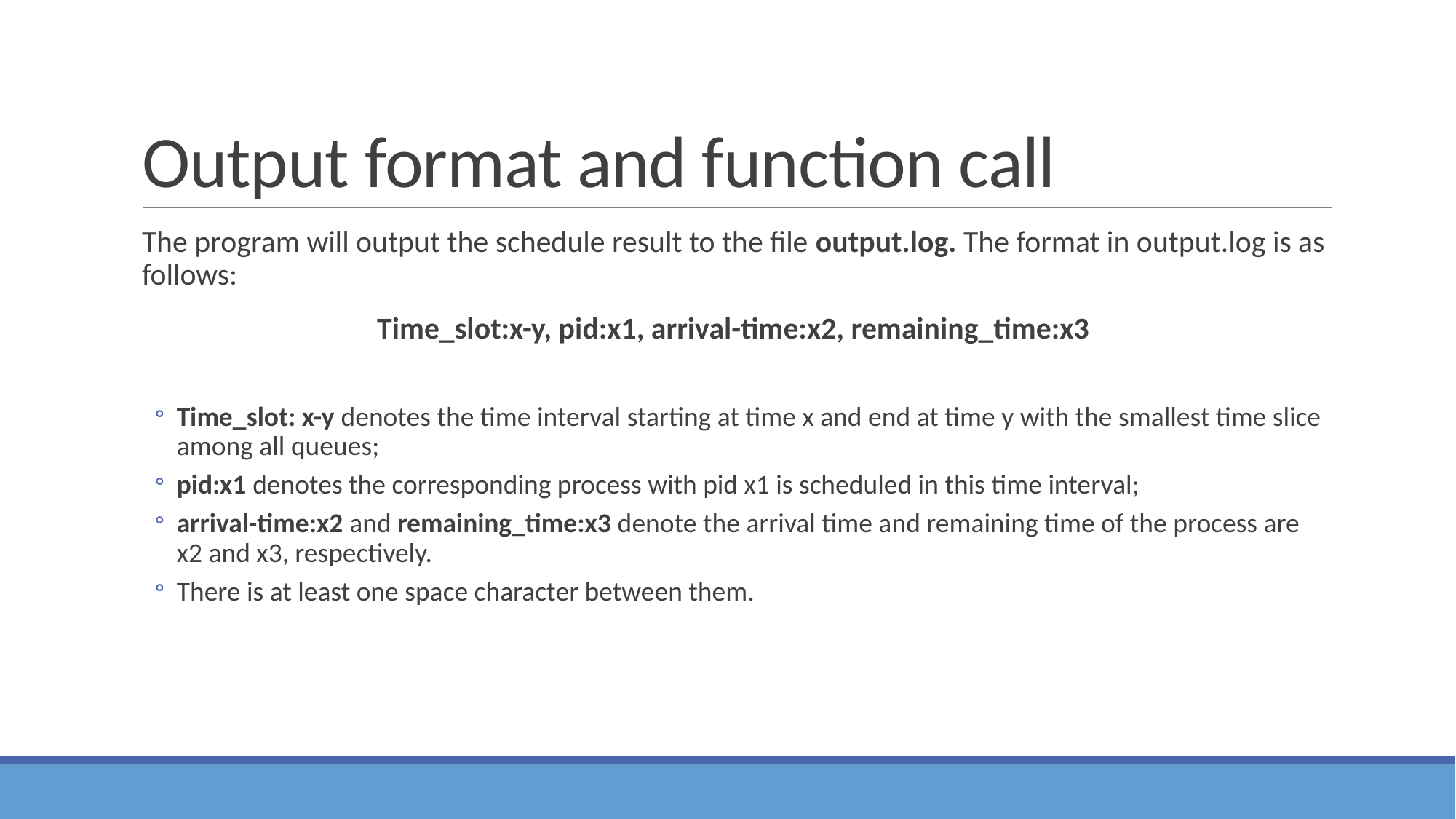

# Output format and function call
The program will output the schedule result to the file output.log. The format in output.log is as follows:
Time_slot:x-y, pid:x1, arrival-time:x2, remaining_time:x3

Time_slot: x-y denotes the time interval starting at time x and end at time y with the smallest time slice among all queues;
pid:x1 denotes the corresponding process with pid x1 is scheduled in this time interval;
arrival-time:x2 and remaining_time:x3 denote the arrival time and remaining time of the process are x2 and x3, respectively.
There is at least one space character between them.